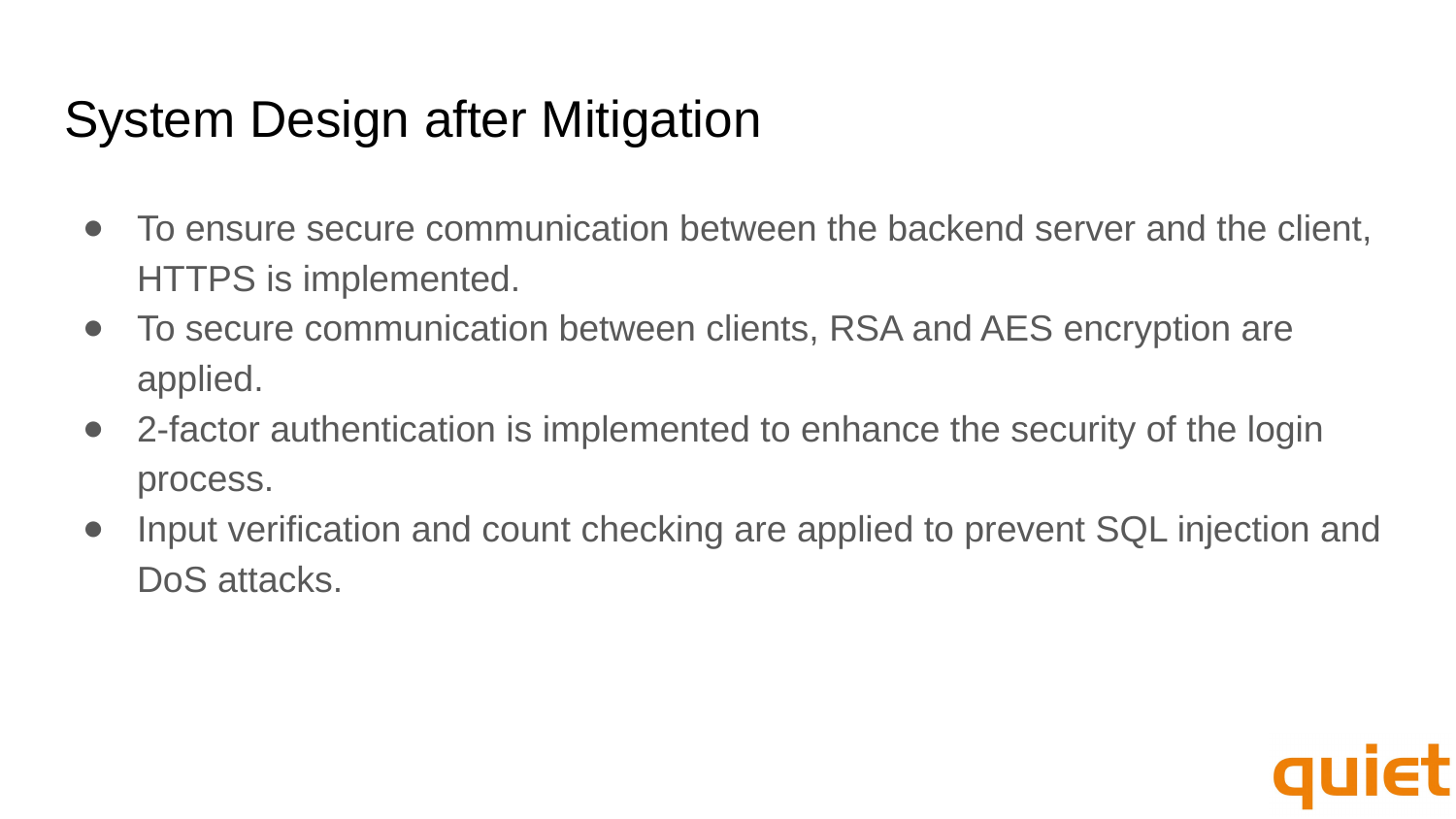

# System Design after Mitigation
To ensure secure communication between the backend server and the client, HTTPS is implemented.
To secure communication between clients, RSA and AES encryption are applied.
2-factor authentication is implemented to enhance the security of the login process.
Input verification and count checking are applied to prevent SQL injection and DoS attacks.